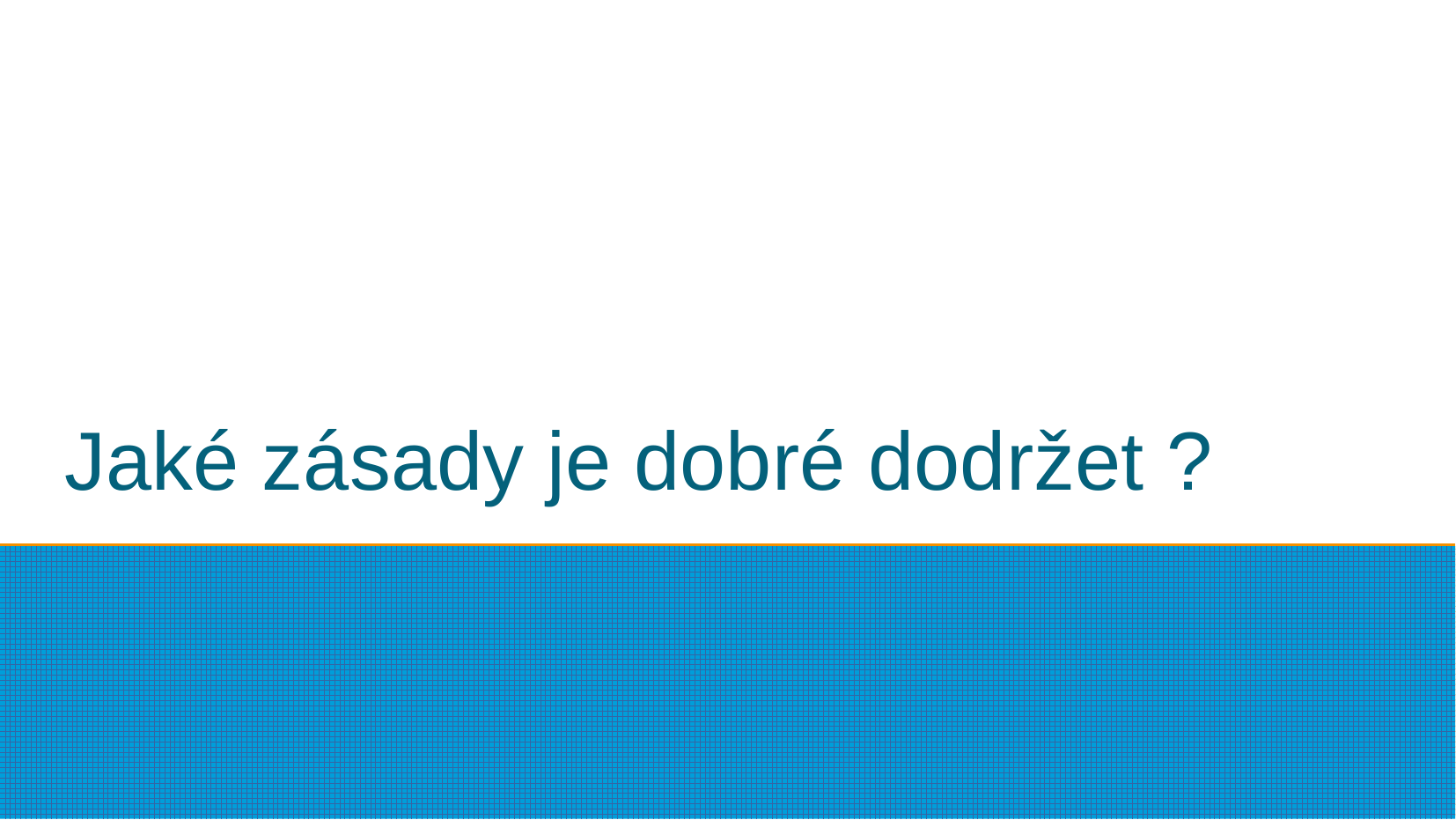

# Jaké zásady je dobré dodržet ?